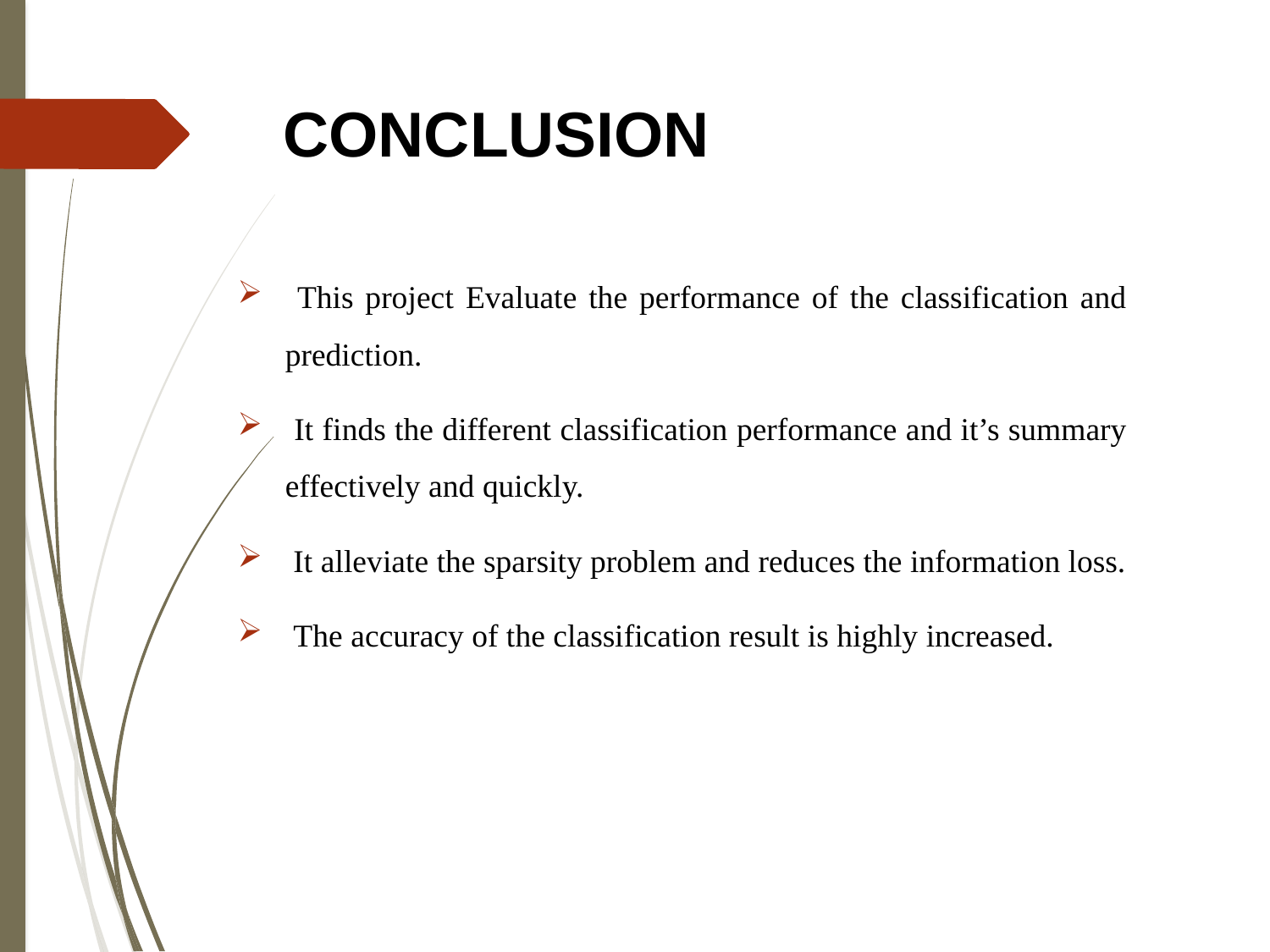

# CONCLUSION
 This project Evaluate the performance of the classification and prediction.
 It finds the different classification performance and it’s summary effectively and quickly.
 It alleviate the sparsity problem and reduces the information loss.
 The accuracy of the classification result is highly increased.